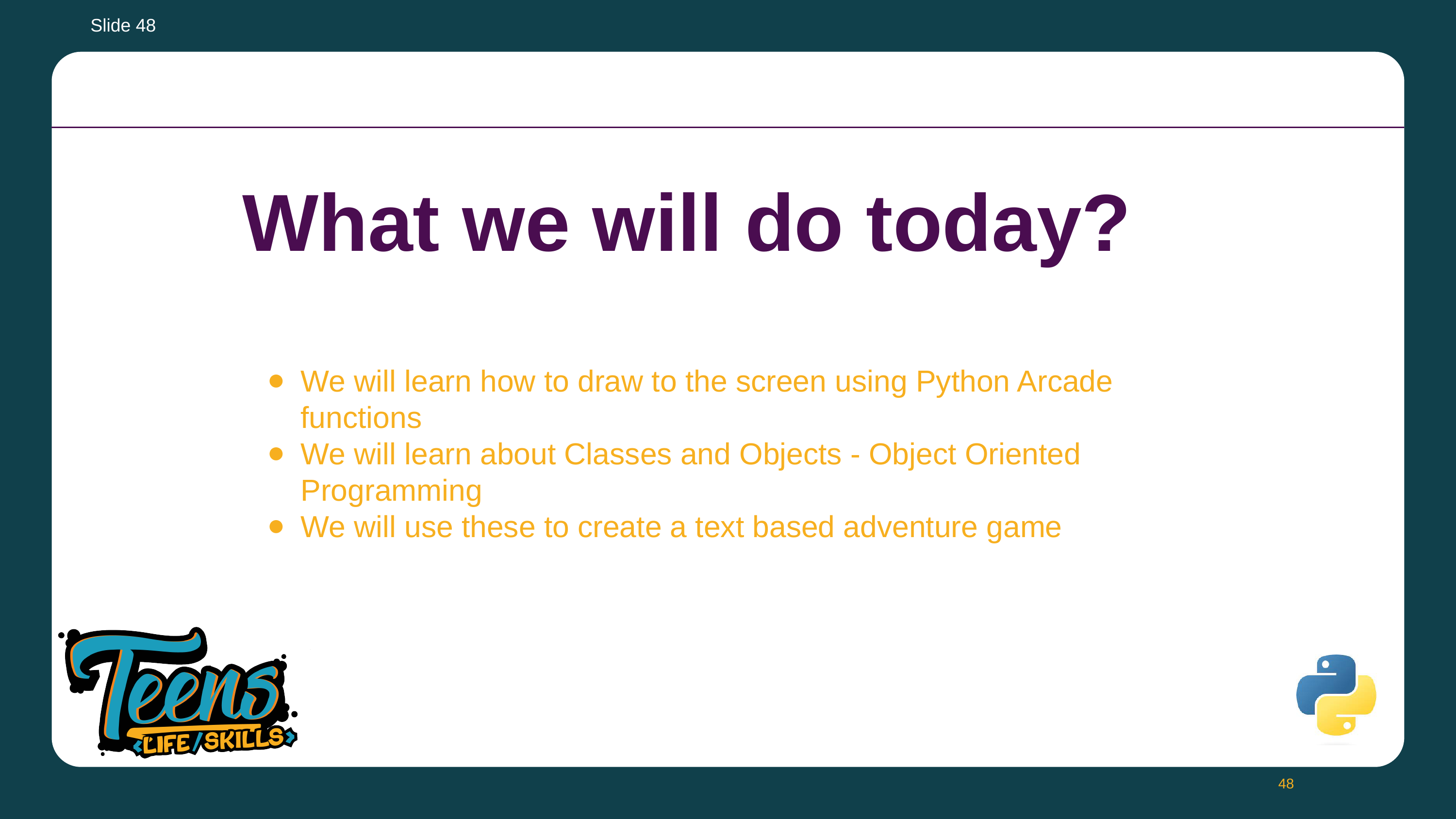

Slide 48
We will learn how to draw to the screen using Python Arcade functions
We will learn about Classes and Objects - Object Oriented Programming
We will use these to create a text based adventure game
48